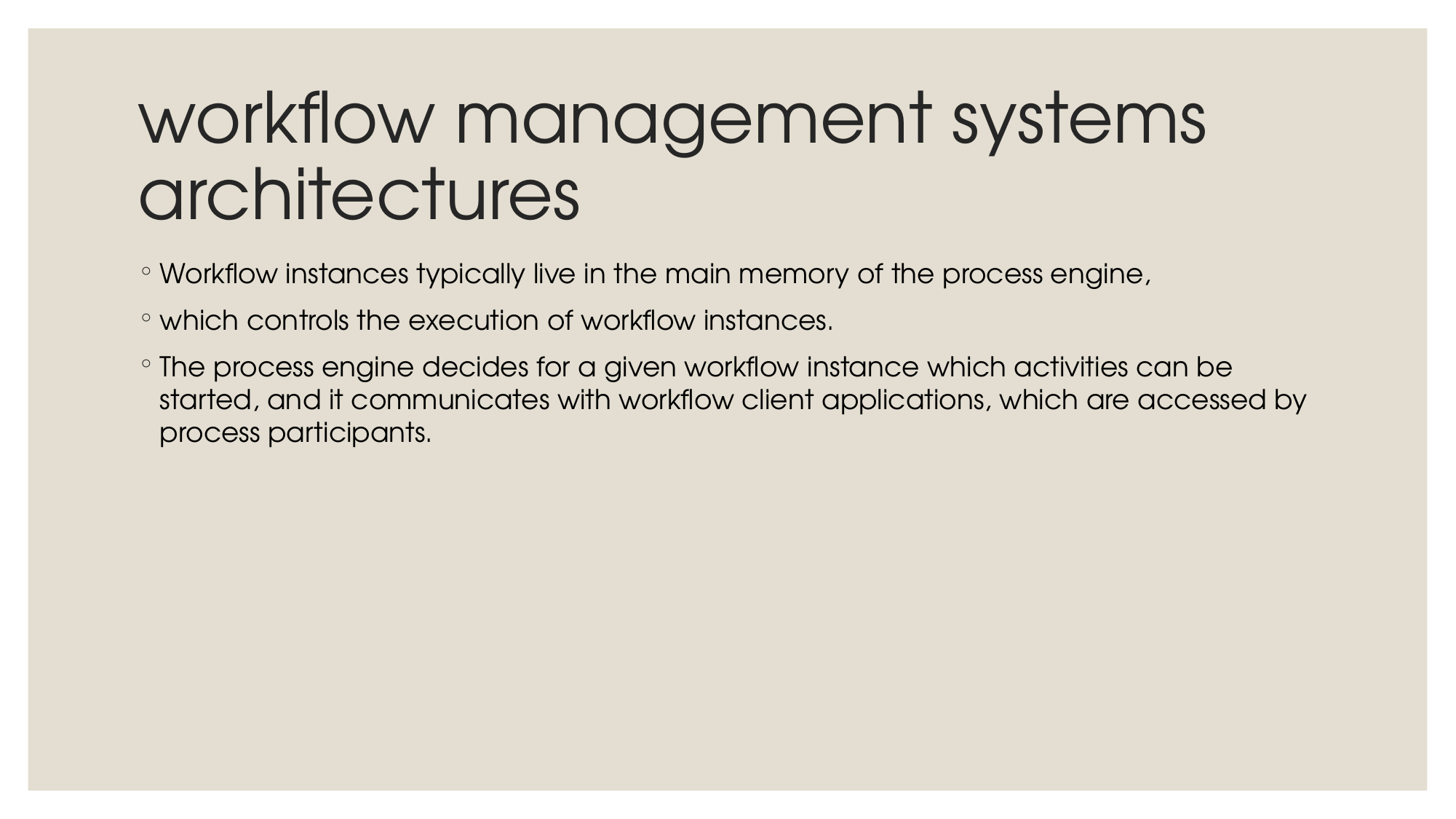

# workflow management systems architectures
Workflow instances typically live in the main memory of the process engine,
which controls the execution of workflow instances.
The process engine decides for a given workflow instance which activities can be started, and it communicates with workflow client applications, which are accessed by process participants.